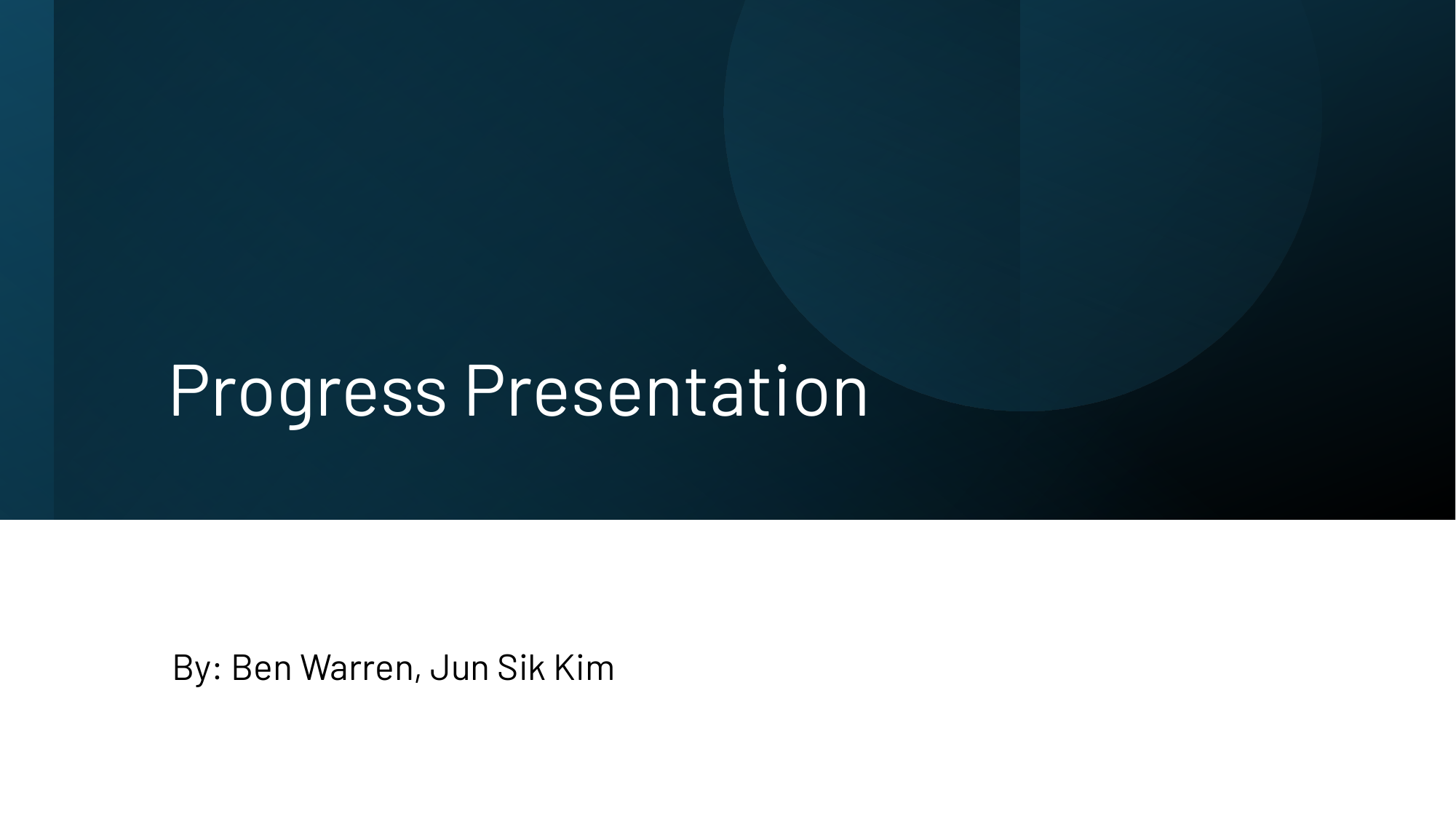

# Progress Presentation
By: Ben Warren, Jun Sik Kim